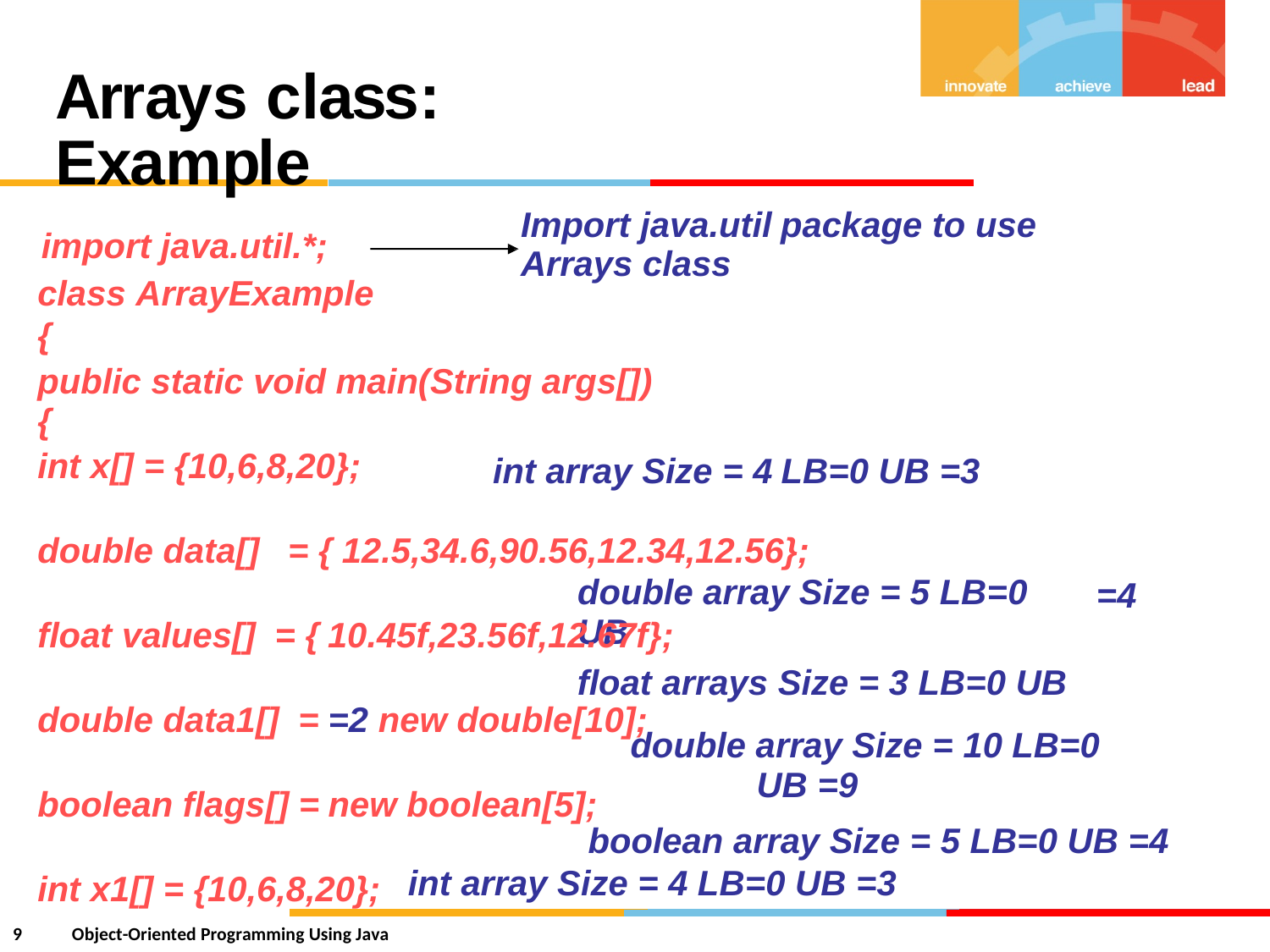

Arrays class: Example

Import java.util
Arrays class
package to use
import java.util.*;
class ArrayExample
{

public static void main(String args[])
{
int x[] = {10,6,8,20};
int array Size = 4
LB=0 UB =3
double data[]  = { 12.5,34.6,90.56,12.34,12.56};
double array Size = 5 LB=0 UB
=4
float values[] = {
10.45f,23.56f,12.67f};
float arrays Size = 3 LB=0 UB =2 new double[10];
double data1[] =
double array Size = 10 LB=0
UB =9
boolean flags[] =
new boolean[5];
boolean array Size = 5 LB=0 UB =4
int array Size = 4 LB=0 UB =3
int x1[] = {10,6,8,20};

9
Object-Oriented Programming Using Java